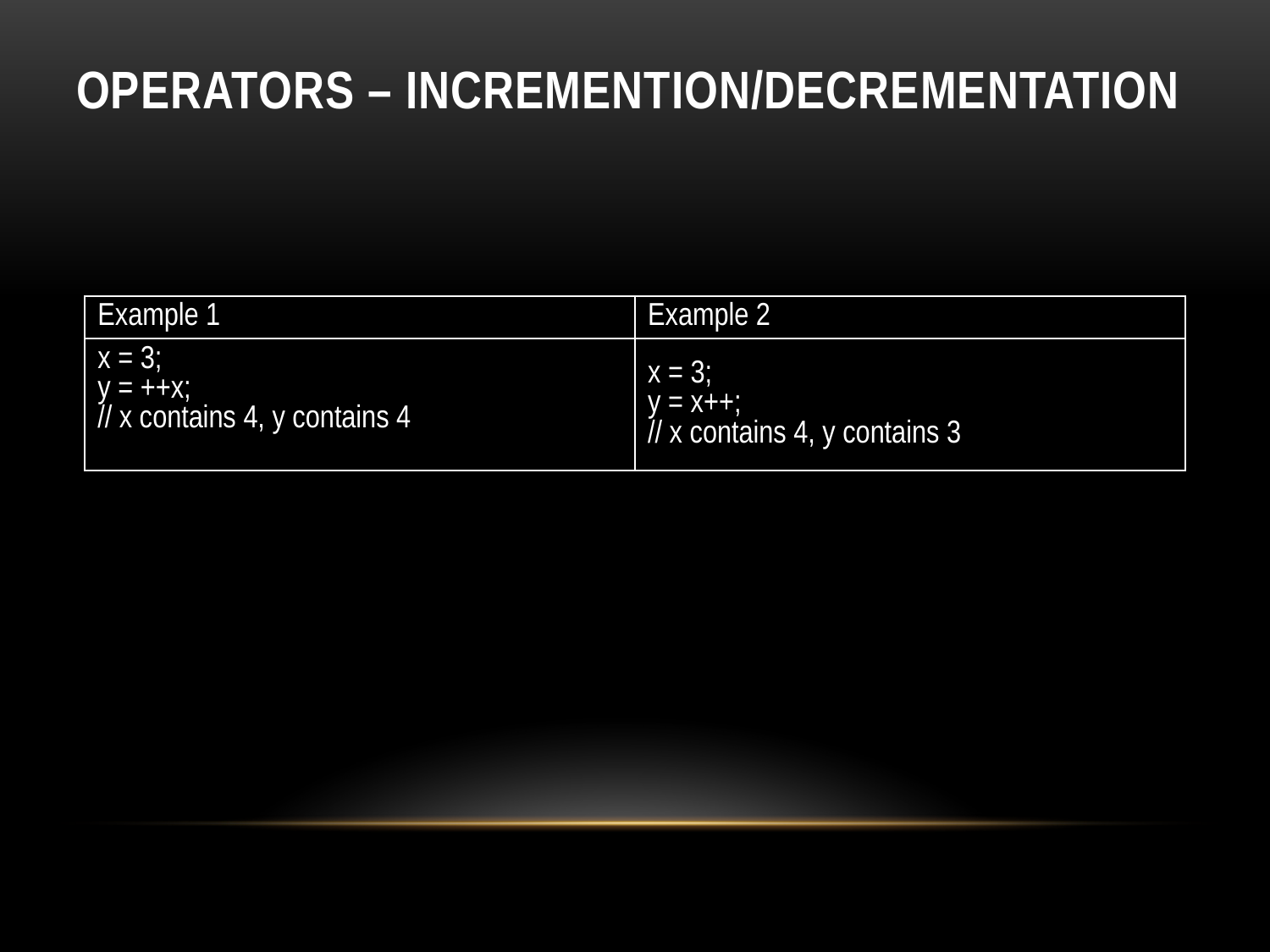

# Operators – incremention/decrementation
| Example 1 | Example 2 |
| --- | --- |
| x = 3; y = ++x; // x contains 4, y contains 4 | x = 3; y = x++; // x contains 4, y contains 3 |